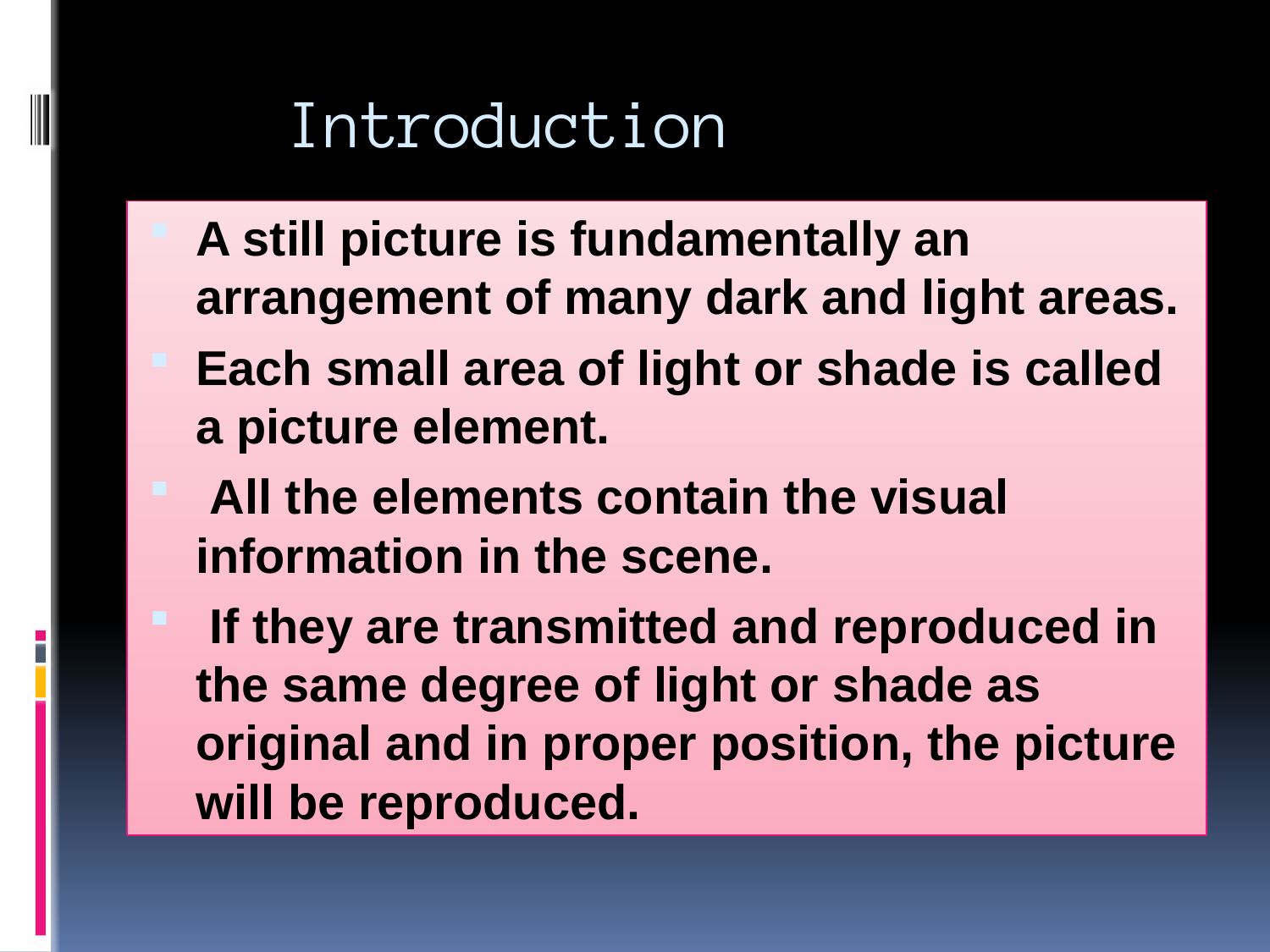

# Introduction
A still picture is fundamentally an arrangement of many dark and light areas.
Each small area of light or shade is called a picture element.
 All the elements contain the visual information in the scene.
 If they are transmitted and reproduced in the same degree of light or shade as original and in proper position, the picture will be reproduced.